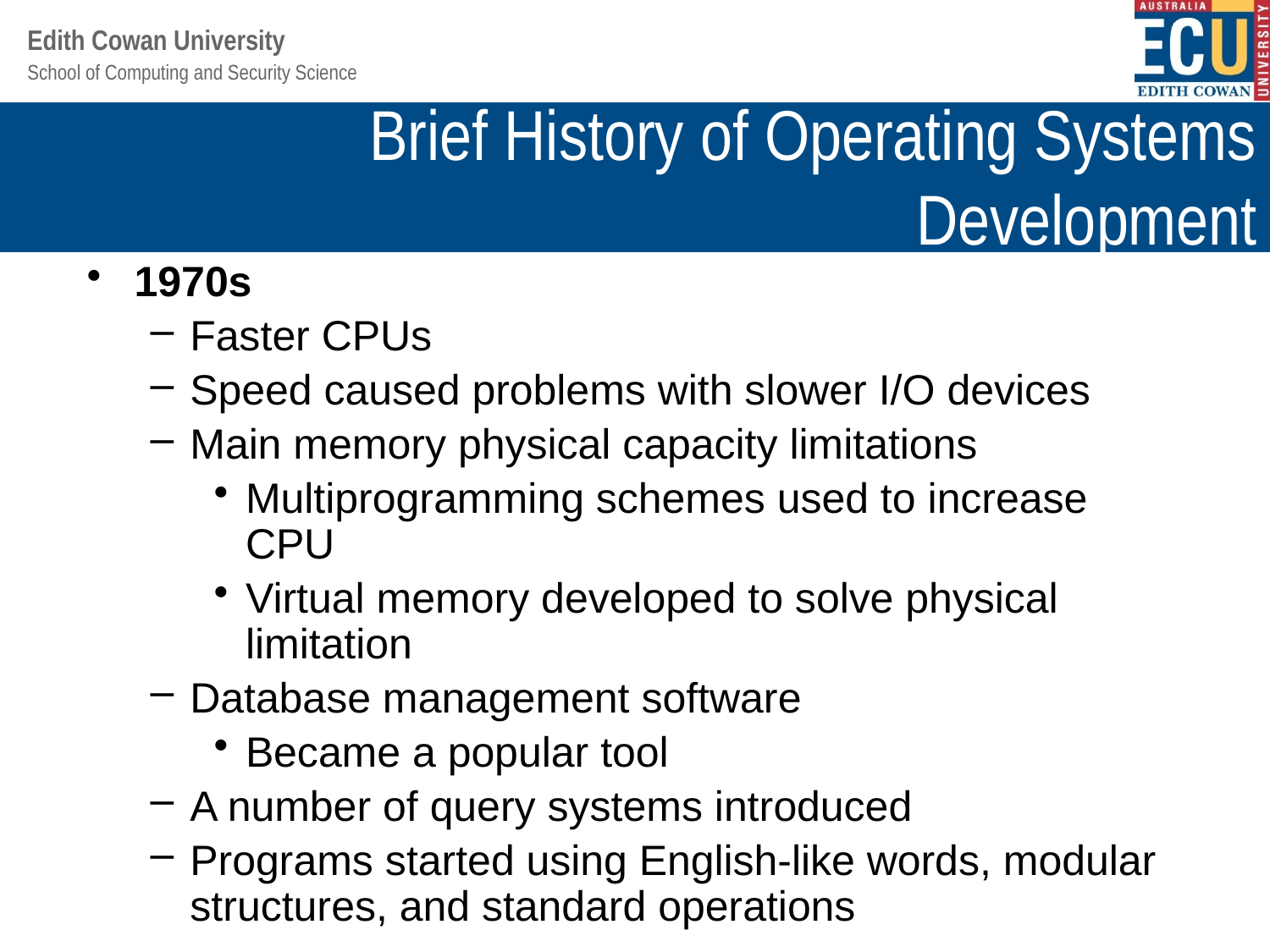

# Brief History of Operating Systems Development
1970s
Faster CPUs
Speed caused problems with slower I/O devices
Main memory physical capacity limitations
Multiprogramming schemes used to increase CPU
Virtual memory developed to solve physical limitation
Database management software
Became a popular tool
A number of query systems introduced
Programs started using English-like words, modular structures, and standard operations
48